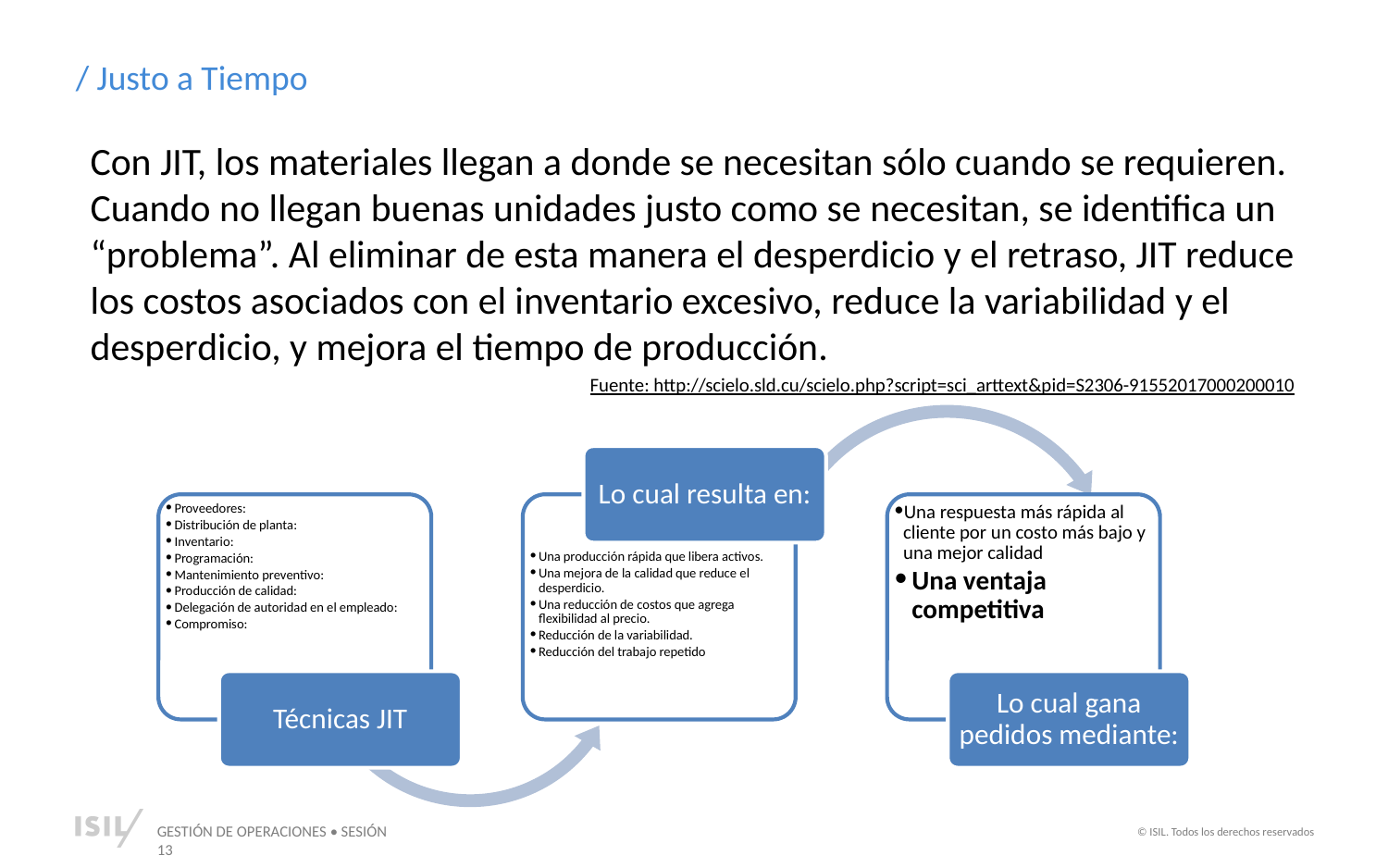

/ Justo a Tiempo
Con JIT, los materiales llegan a donde se necesitan sólo cuando se requieren. Cuando no llegan buenas unidades justo como se necesitan, se identifica un “problema”. Al eliminar de esta manera el desperdicio y el retraso, JIT reduce los costos asociados con el inventario excesivo, reduce la variabilidad y el desperdicio, y mejora el tiempo de producción.
Fuente: http://scielo.sld.cu/scielo.php?script=sci_arttext&pid=S2306-91552017000200010

Lo cual resulta en:

Proveedores:
Distribución de planta:
Inventario:
Programación:
Mantenimiento preventivo:
Producción de calidad:
Delegación de autoridad en el empleado:
Compromiso:
Una respuesta más rápida al cliente por un costo más bajo y una mejor calidad
Una ventaja competitiva
Una producción rápida que libera activos.
Una mejora de la calidad que reduce el desperdicio.
Una reducción de costos que agrega flexibilidad al precio.
Reducción de la variabilidad.
Reducción del trabajo repetido

Técnicas JIT
Lo cual gana pedidos mediante: